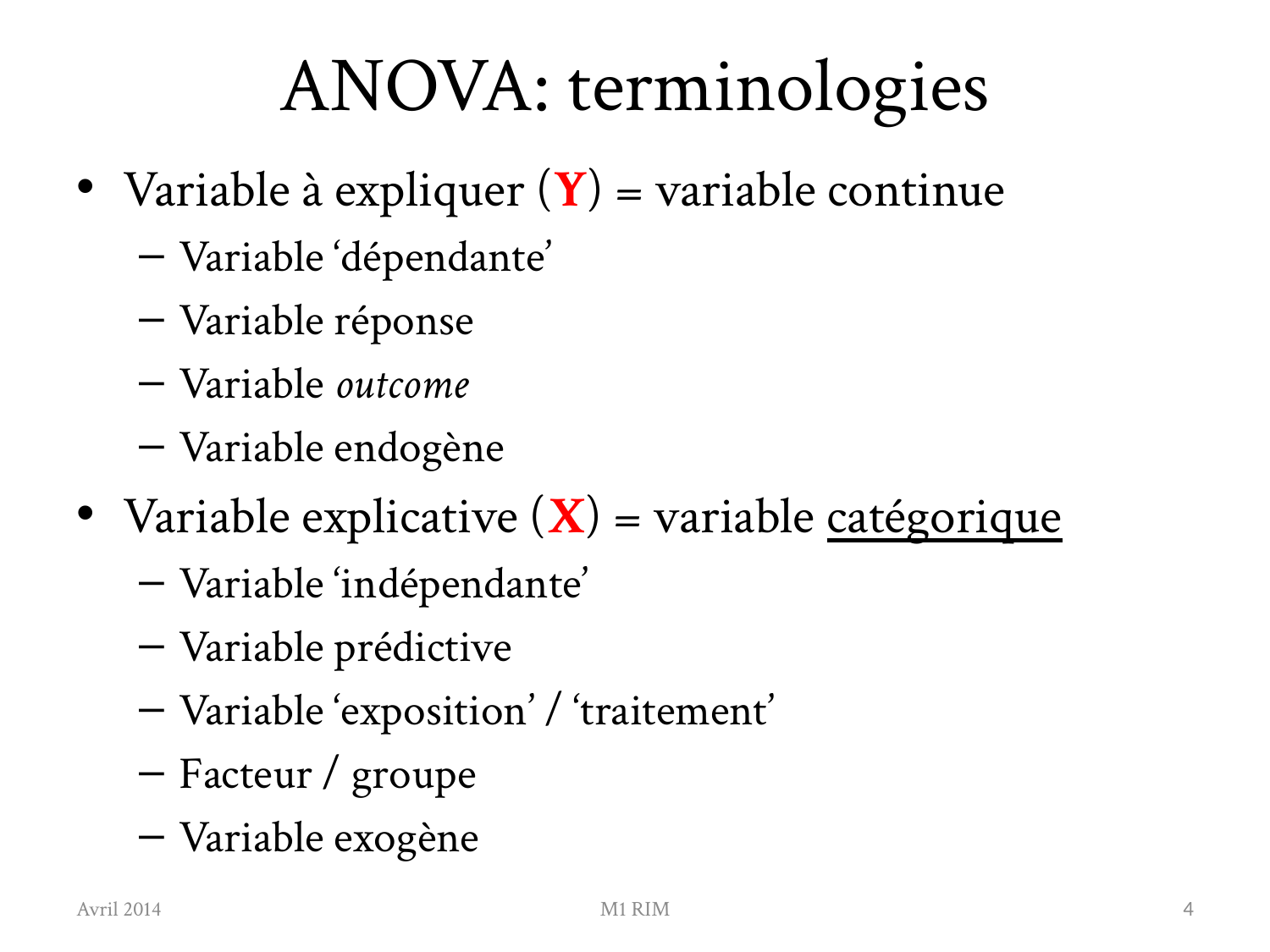

# ANOVA: terminologies
Variable à expliquer (Y) = variable continue
Variable ‘dépendante’
Variable réponse
Variable outcome
Variable endogène
Variable explicative (X) = variable catégorique
Variable ‘indépendante’
Variable prédictive
Variable ‘exposition’ / ‘traitement’
Facteur / groupe
Variable exogène
Avril 2014
M1 RIM
4